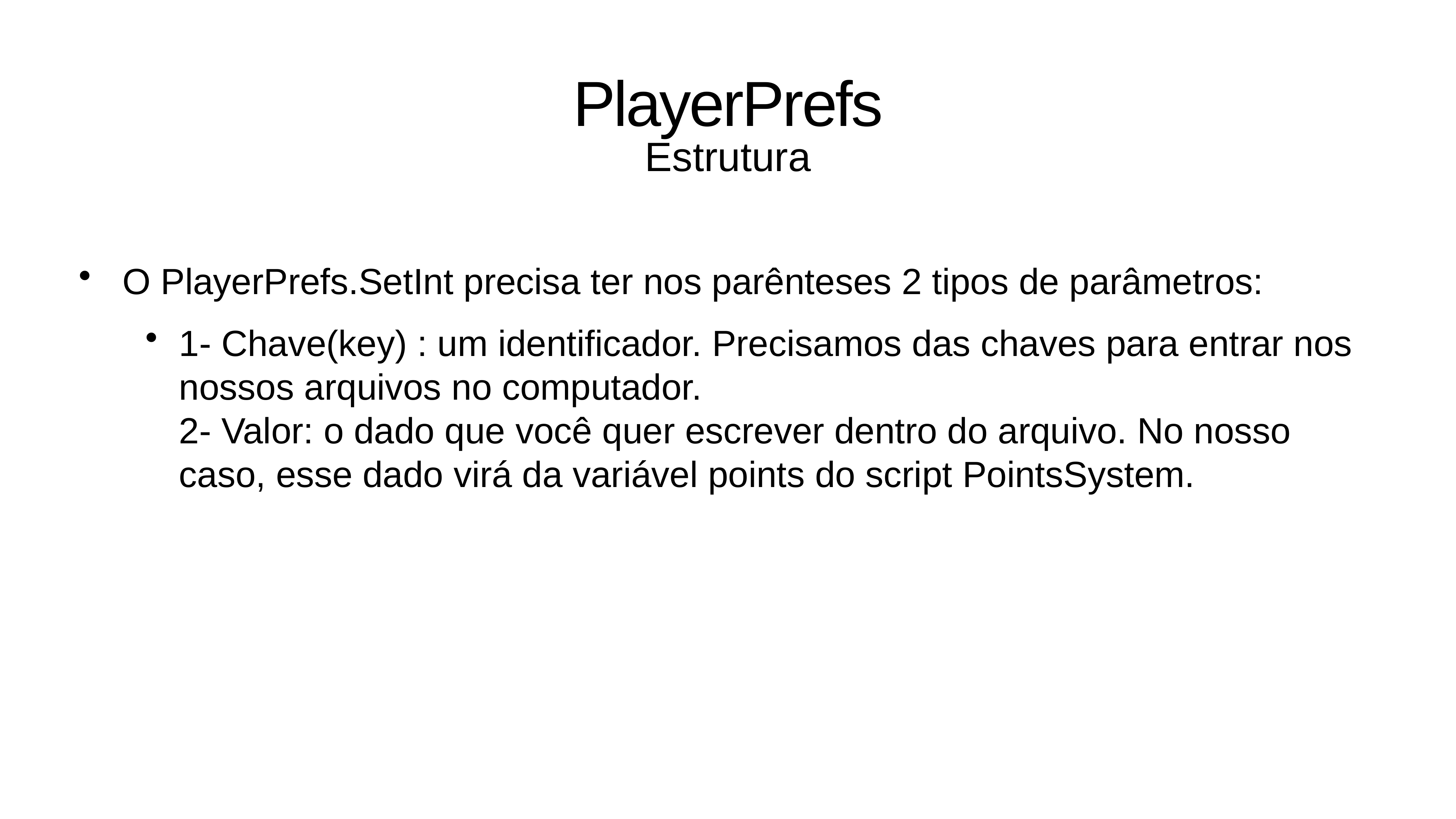

# PlayerPrefs
Estrutura
 O PlayerPrefs.SetInt precisa ter nos parênteses 2 tipos de parâmetros:
1- Chave(key) : um identificador. Precisamos das chaves para entrar nos nossos arquivos no computador.
2- Valor: o dado que você quer escrever dentro do arquivo. No nosso caso, esse dado virá da variável points do script PointsSystem.